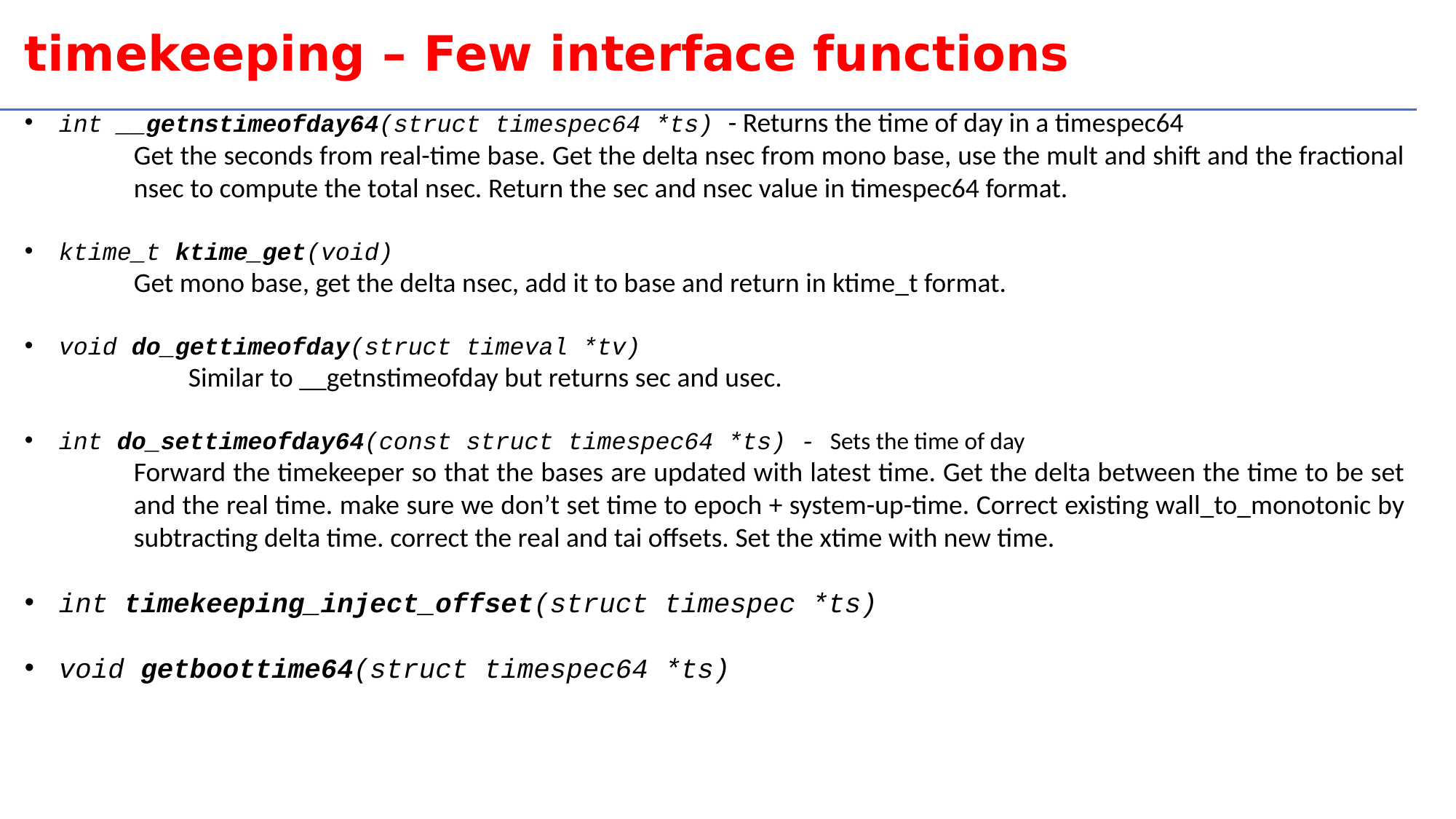

timekeeping – Few interface functions
int __getnstimeofday64(struct timespec64 *ts) - Returns the time of day in a timespec64
	Get the seconds from real-time base. Get the delta nsec from mono base, use the mult and shift and the fractional 	nsec to compute the total nsec. Return the sec and nsec value in timespec64 format.

ktime_t ktime_get(void)
	Get mono base, get the delta nsec, add it to base and return in ktime_t format.

void do_gettimeofday(struct timeval *tv)
	Similar to __getnstimeofday but returns sec and usec.

int do_settimeofday64(const struct timespec64 *ts) - Sets the time of day
	Forward the timekeeper so that the bases are updated with latest time. Get the delta between the time to be set 	and the real time. make sure we don’t set time to epoch + system-up-time. Correct existing wall_to_monotonic by 	subtracting delta time. correct the real and tai offsets. Set the xtime with new time.

int timekeeping_inject_offset(struct timespec *ts)

void getboottime64(struct timespec64 *ts)